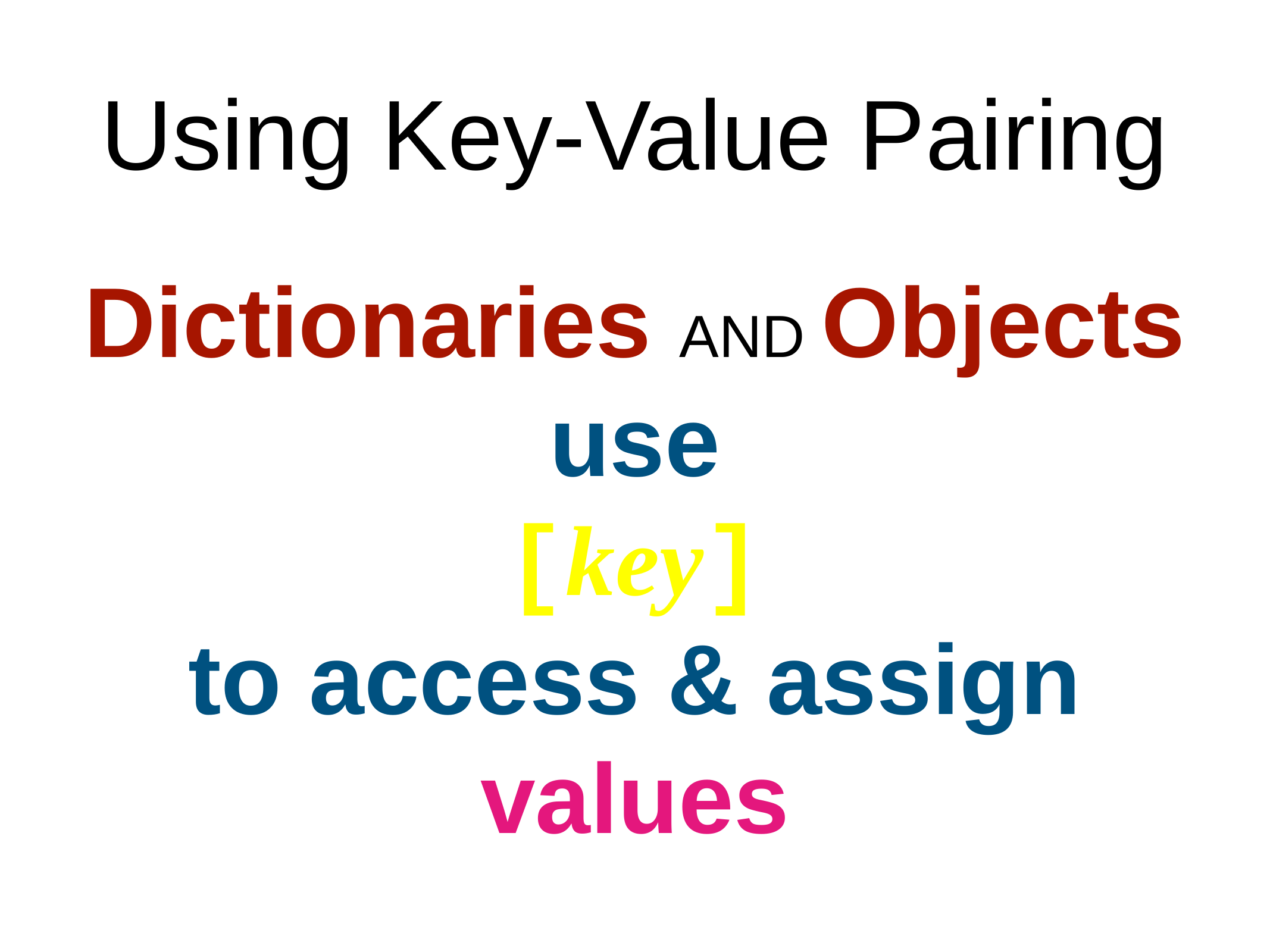

# Using Key-Value Pairing
Dictionaries AND Objects
use
[key]
to access & assign values